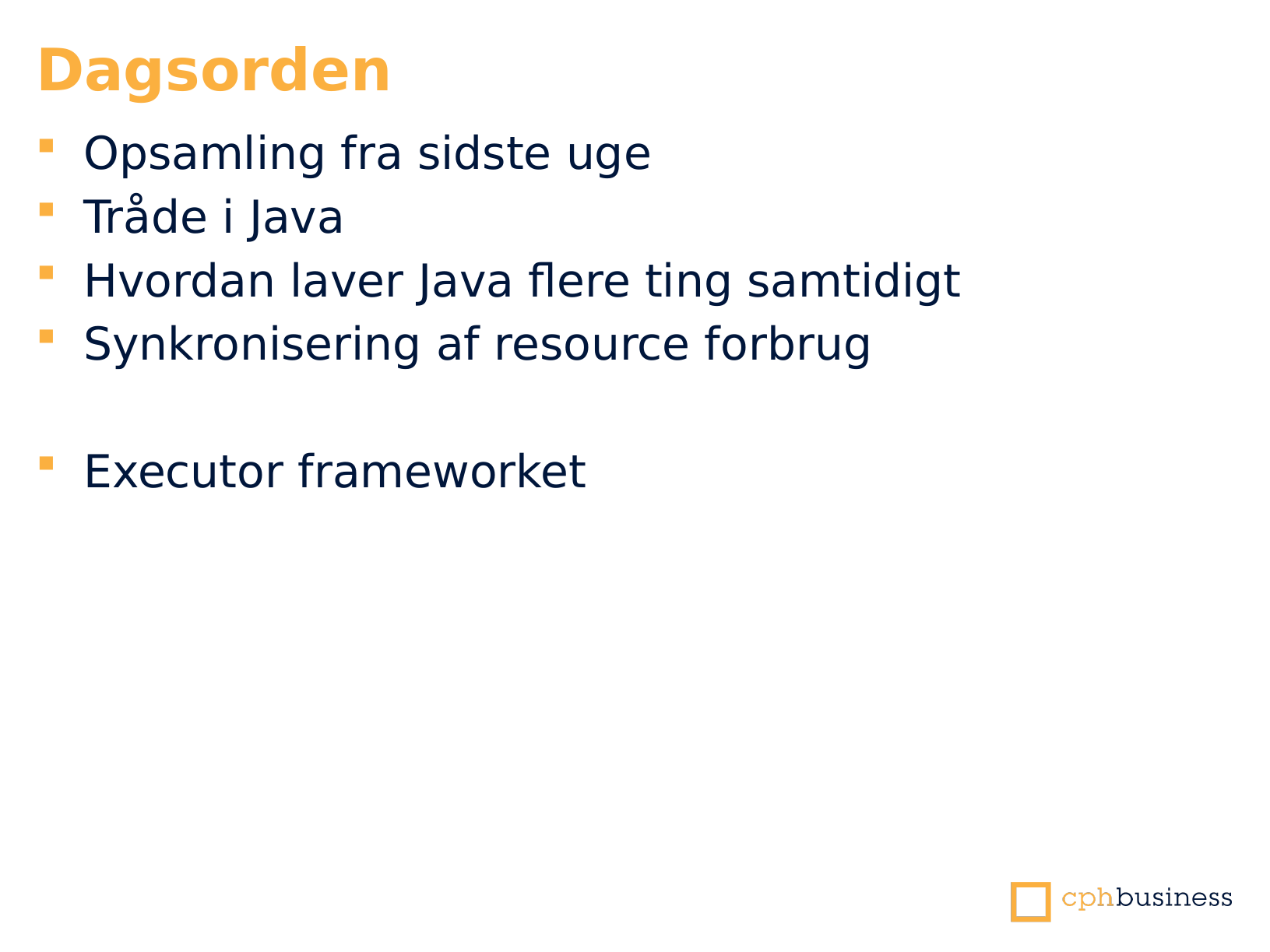

Dagsorden
Opsamling fra sidste uge
Tråde i Java
Hvordan laver Java flere ting samtidigt
Synkronisering af resource forbrug

Executor frameworket